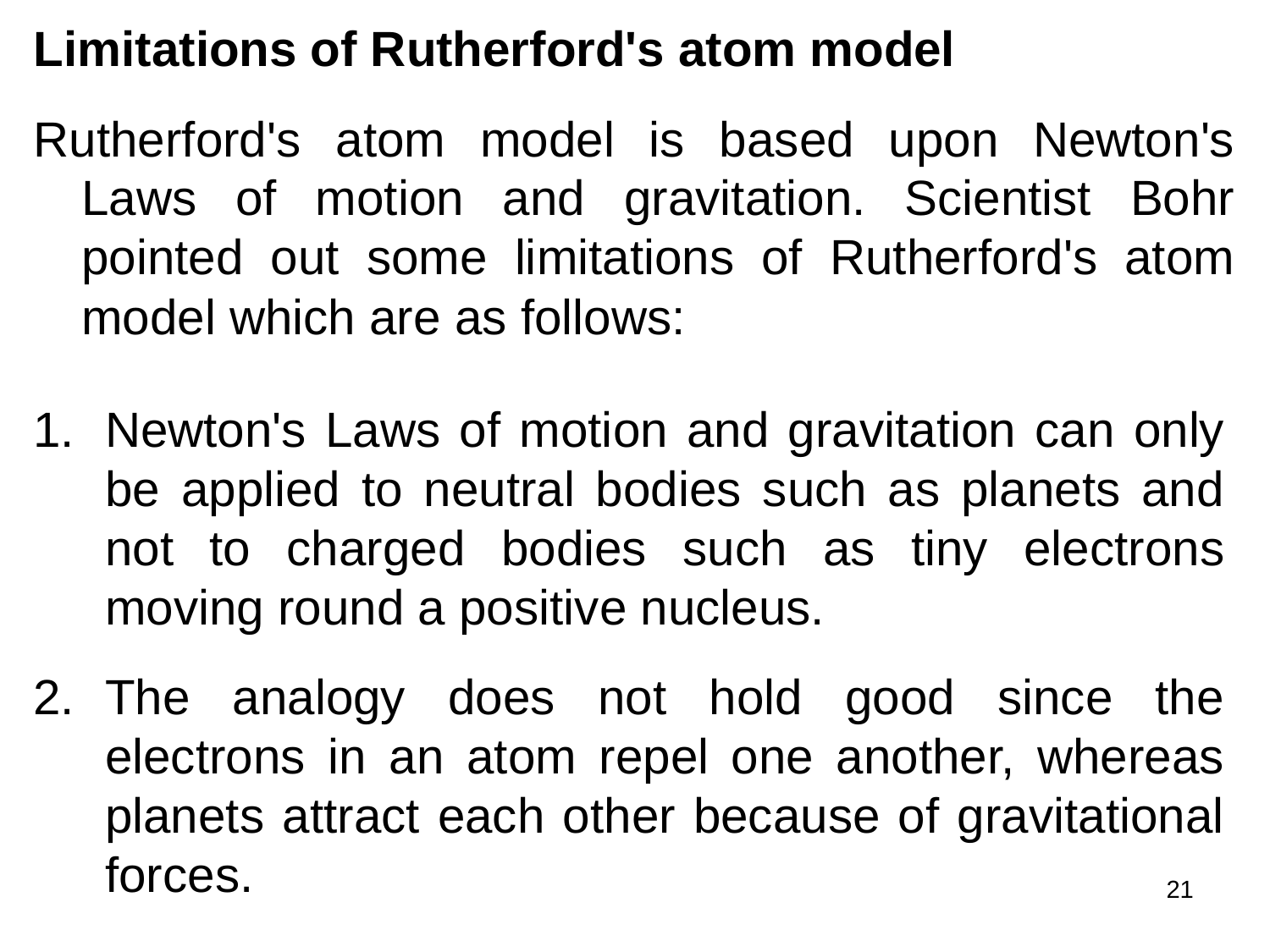

Limitations of Rutherford's atom model
Rutherford's atom model is based upon Newton's Laws of motion and gravitation. Scientist Bohr pointed out some limitations of Rutherford's atom model which are as follows:
Newton's Laws of motion and gravitation can only be applied to neutral bodies such as planets and not to charged bodies such as tiny electrons moving round a positive nucleus.
The analogy does not hold good since the electrons in an atom repel one another, whereas planets attract each other because of gravitational forces.
21